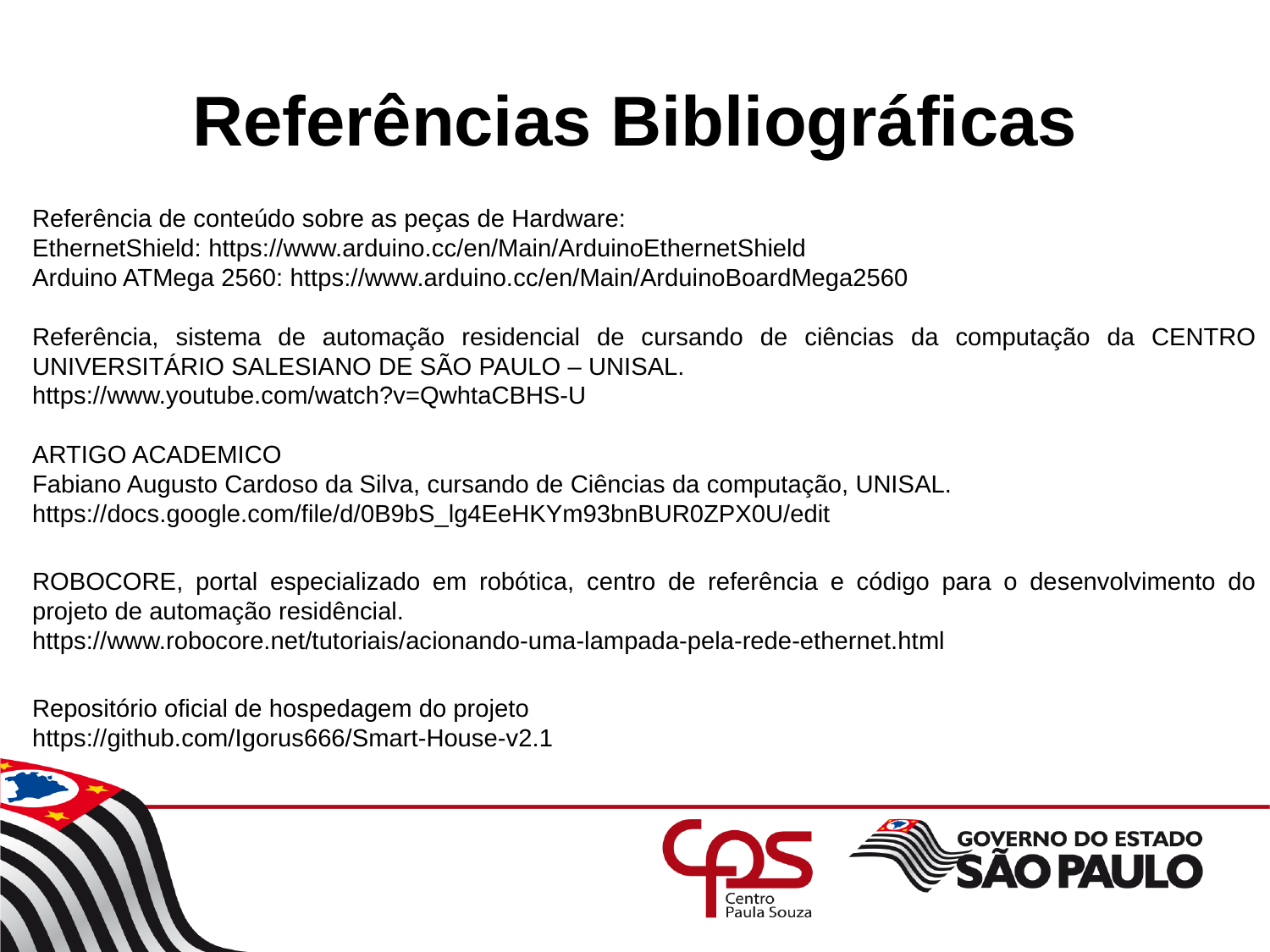

# Referências Bibliográficas
Referência de conteúdo sobre as peças de Hardware:
EthernetShield: https://www.arduino.cc/en/Main/ArduinoEthernetShield
Arduino ATMega 2560: https://www.arduino.cc/en/Main/ArduinoBoardMega2560

Referência, sistema de automação residencial de cursando de ciências da computação da CENTRO UNIVERSITÁRIO SALESIANO DE SÃO PAULO – UNISAL.
https://www.youtube.com/watch?v=QwhtaCBHS-U

ARTIGO ACADEMICO
Fabiano Augusto Cardoso da Silva, cursando de Ciências da computação, UNISAL.
https://docs.google.com/file/d/0B9bS_lg4EeHKYm93bnBUR0ZPX0U/edit

ROBOCORE, portal especializado em robótica, centro de referência e código para o desenvolvimento do projeto de automação residêncial.
https://www.robocore.net/tutoriais/acionando-uma-lampada-pela-rede-ethernet.html

Repositório oficial de hospedagem do projeto
https://github.com/Igorus666/Smart-House-v2.1